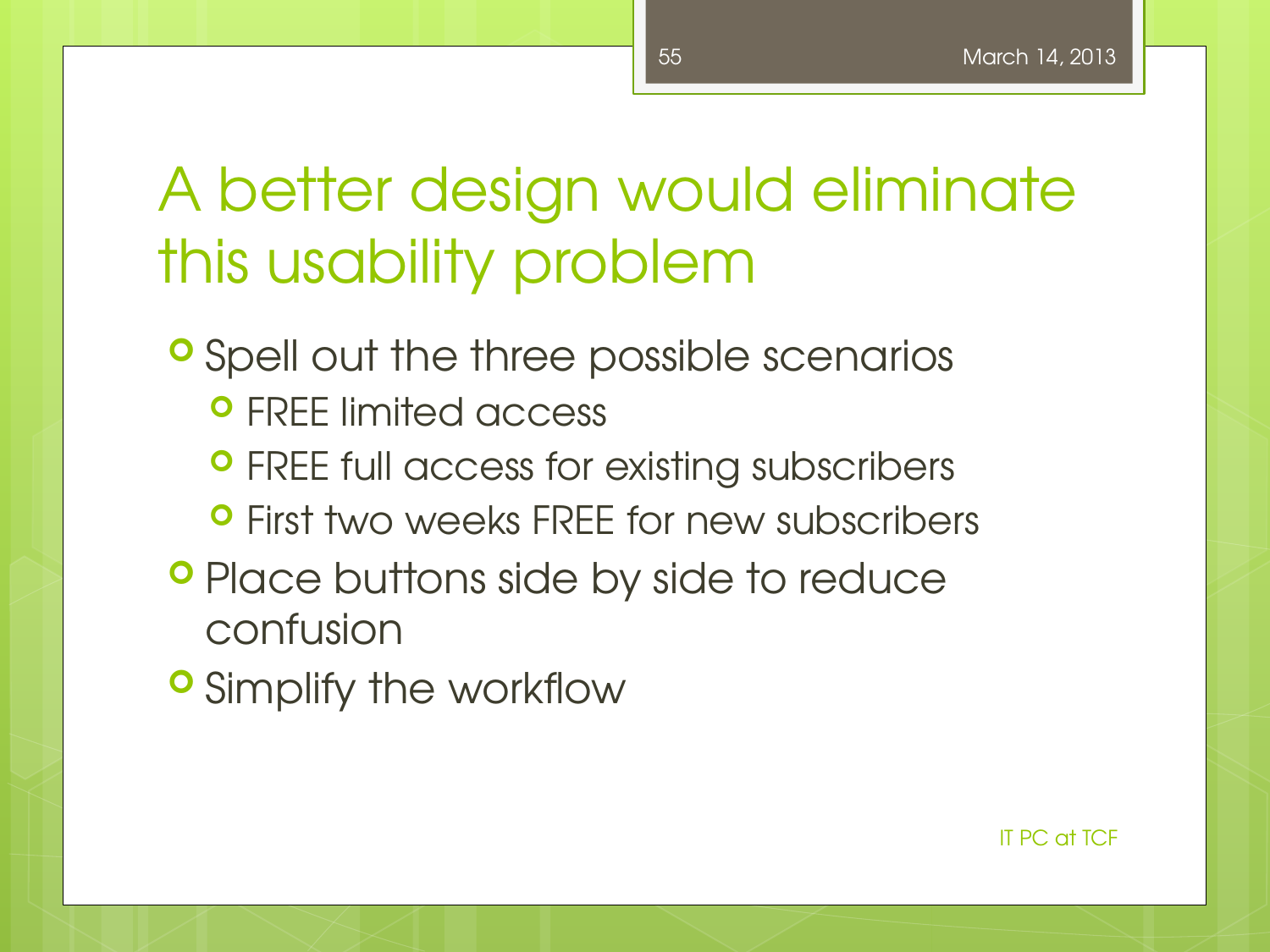

55
March 14, 2013
# A better design would eliminate this usability problem
Spell out the three possible scenarios
FREE limited access
FREE full access for existing subscribers
First two weeks FREE for new subscribers
Place buttons side by side to reduce confusion
Simplify the workflow

IT PC at TCF